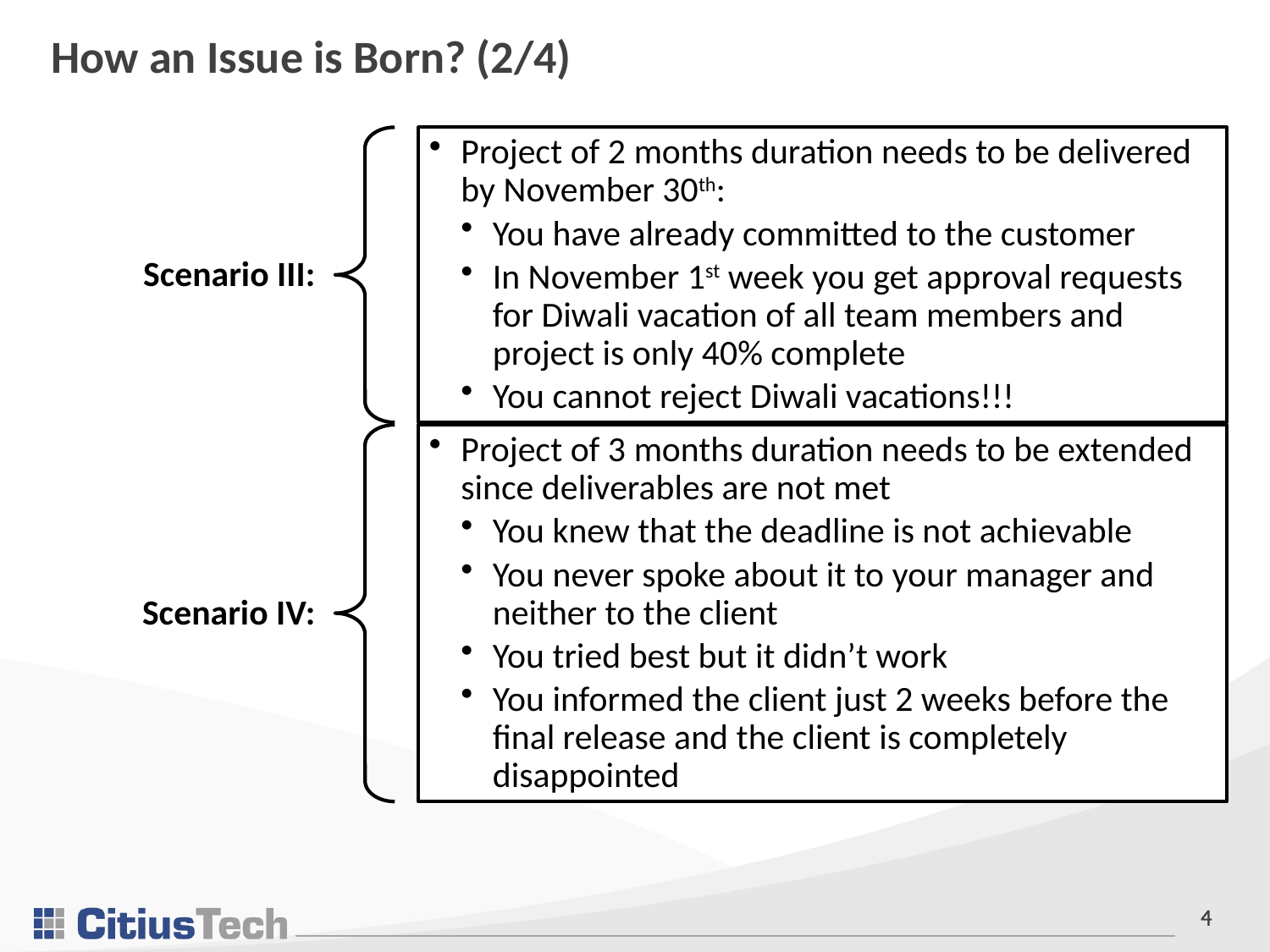

# How an Issue is Born? (2/4)
Scenario III:
Project of 2 months duration needs to be delivered by November 30th:
You have already committed to the customer
In November 1st week you get approval requests for Diwali vacation of all team members and project is only 40% complete
You cannot reject Diwali vacations!!!
Scenario IV:
Project of 3 months duration needs to be extended since deliverables are not met
You knew that the deadline is not achievable
You never spoke about it to your manager and neither to the client
You tried best but it didn’t work
You informed the client just 2 weeks before the final release and the client is completely disappointed